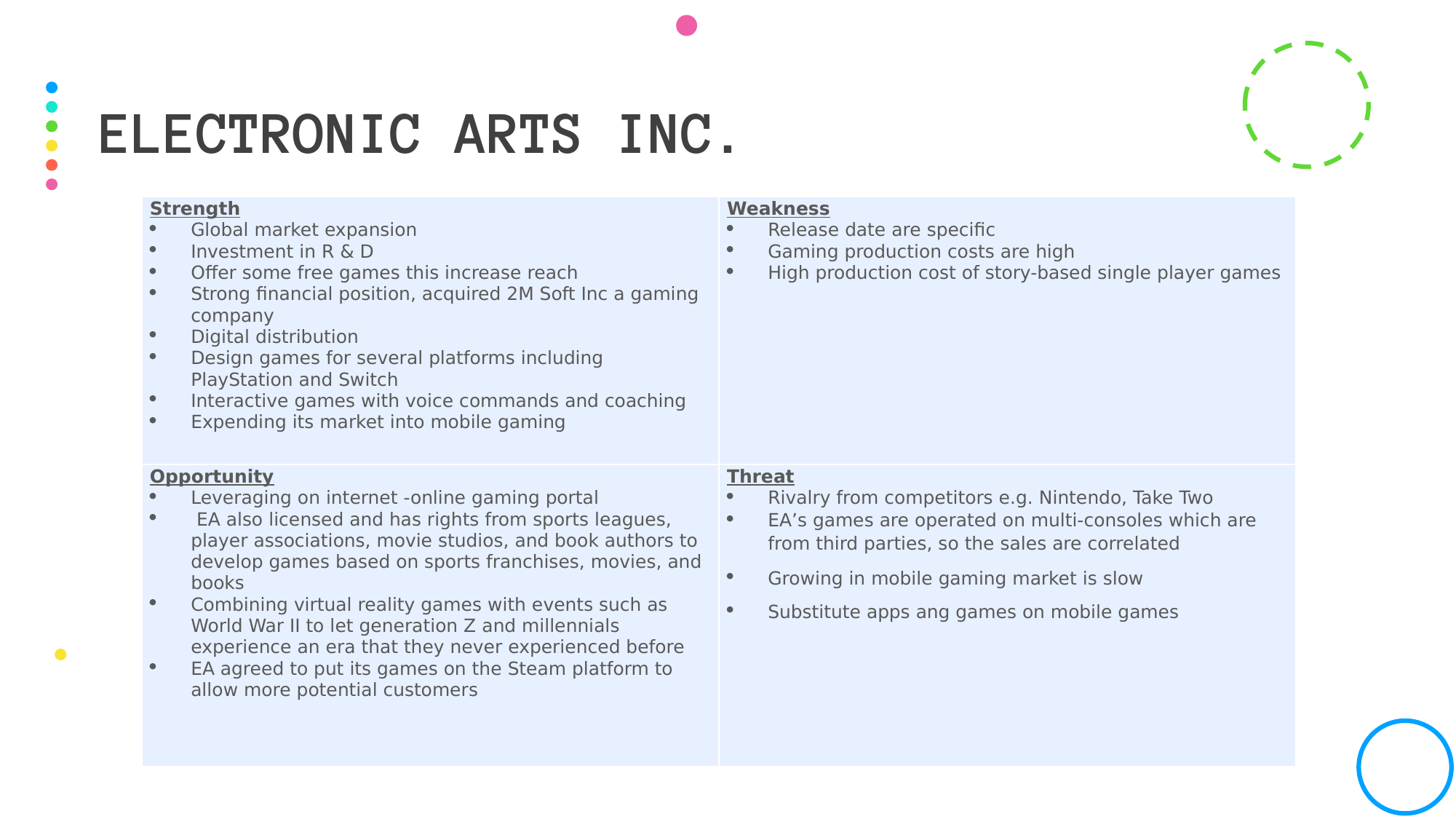

# Electronic Arts Inc.
| Strength Global market expansion Investment in R & D Offer some free games this increase reach Strong financial position, acquired 2M Soft Inc a gaming company Digital distribution Design games for several platforms including PlayStation and Switch Interactive games with voice commands and coaching Expending its market into mobile gaming | Weakness Release date are specific Gaming production costs are high High production cost of story-based single player games |
| --- | --- |
| Opportunity Leveraging on internet -online gaming portal  EA also licensed and has rights from sports leagues, player associations, movie studios, and book authors to develop games based on sports franchises, movies, and books Combining virtual reality games with events such as World War II to let generation Z and millennials experience an era that they never experienced before EA agreed to put its games on the Steam platform to allow more potential customers | Threat Rivalry from competitors e.g. Nintendo, Take Two EA’s games are operated on multi-consoles which are from third parties, so the sales are correlated Growing in mobile gaming market is slow Substitute apps ang games on mobile games |